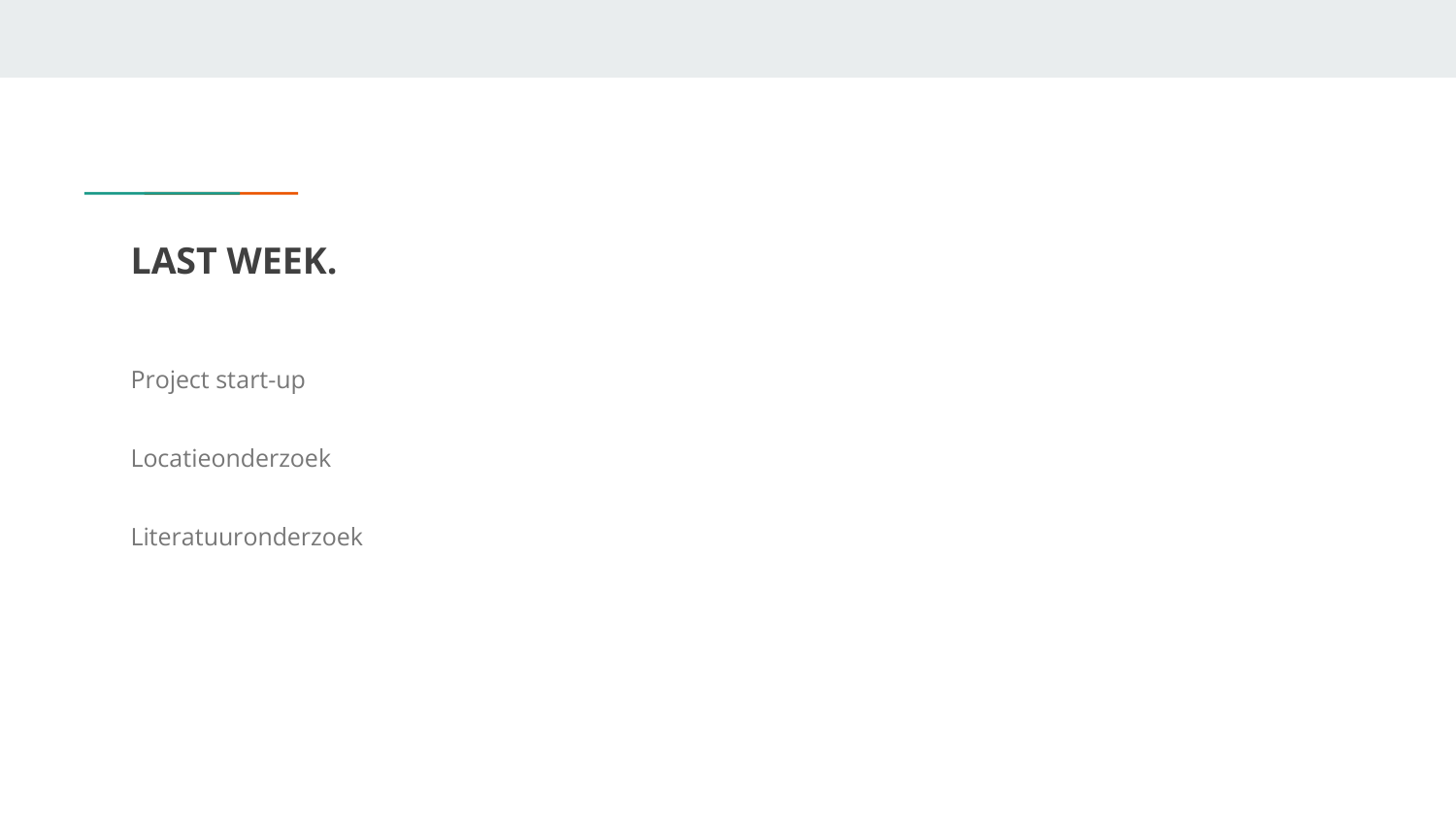

# LAST WEEK.
Project start-up
Locatieonderzoek
Literatuuronderzoek